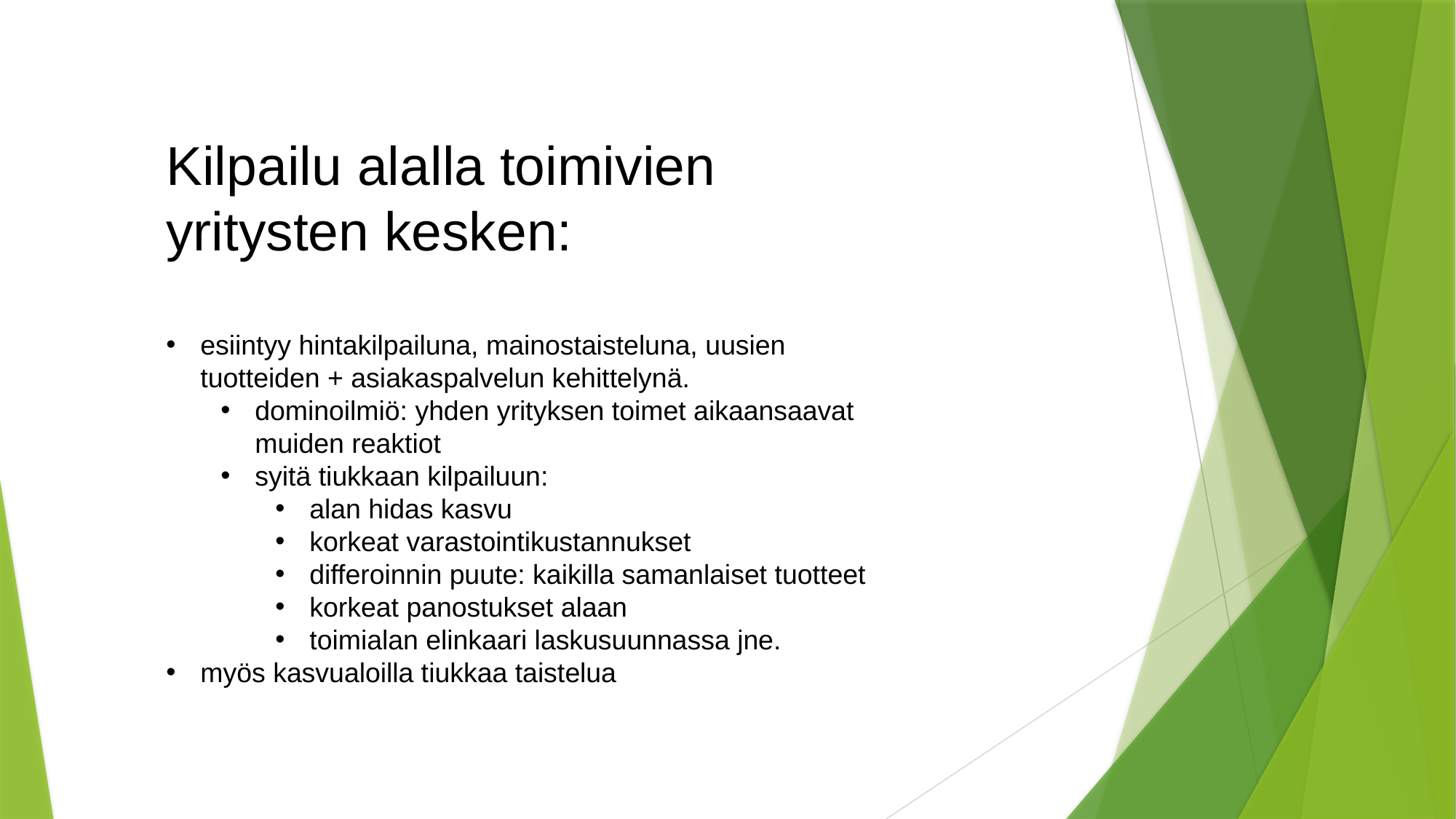

Kilpailu alalla toimivien yritysten kesken:

esiintyy hintakilpailuna, mainostaisteluna, uusien tuotteiden + asiakaspalvelun kehittelynä.
dominoilmiö: yhden yrityksen toimet aikaansaavat muiden reaktiot
syitä tiukkaan kilpailuun:
alan hidas kasvu
korkeat varastointikustannukset
differoinnin puute: kaikilla samanlaiset tuotteet
korkeat panostukset alaan
toimialan elinkaari laskusuunnassa jne.
myös kasvualoilla tiukkaa taistelua